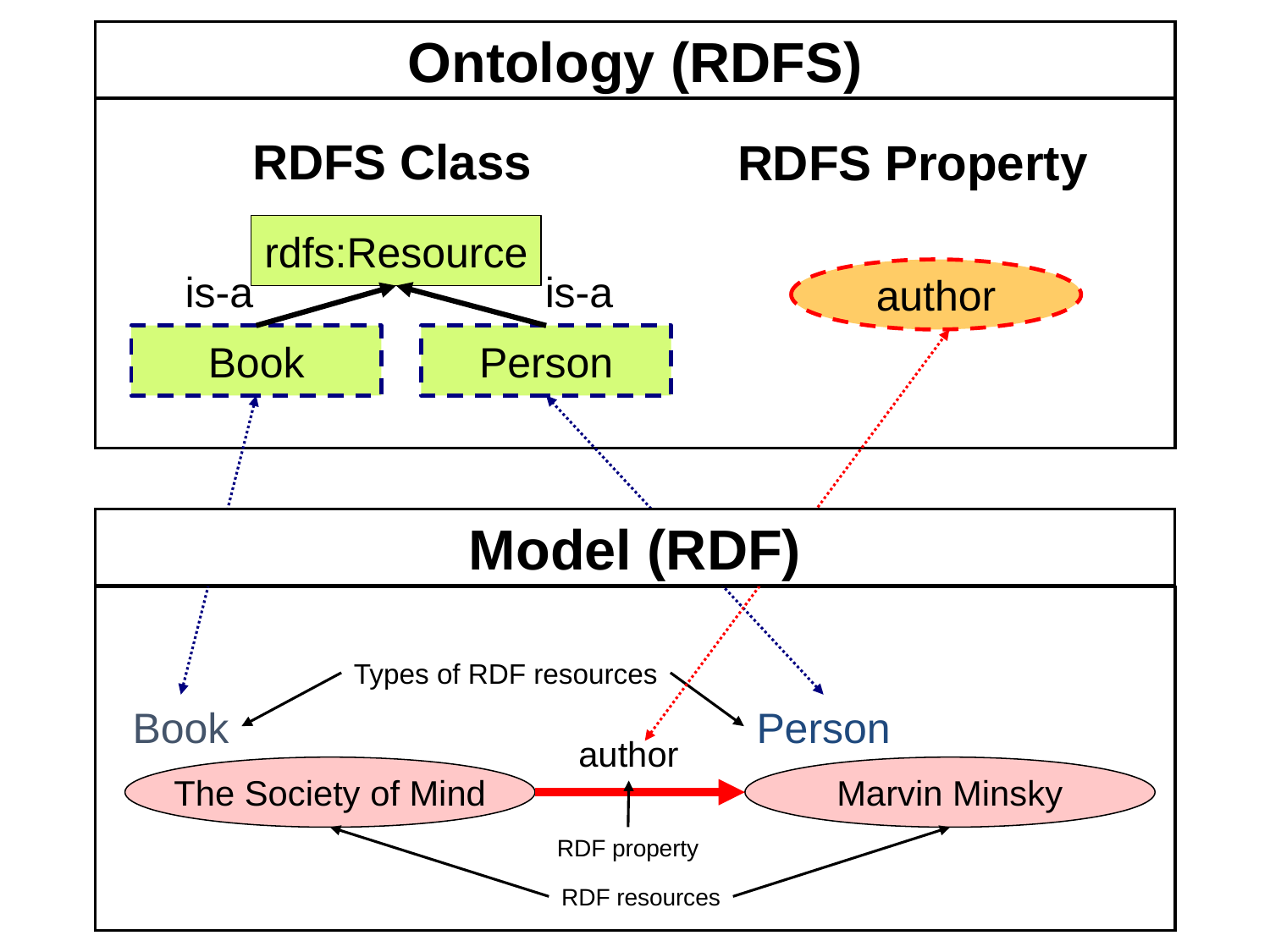

Ontology (RDFS)

RDFS Class
RDFS Property
rdfs:Resource
is-a
is-a
author
Book
Person

Model (RDF)

Types of RDF resources
Book
Person
author
The Society of Mind
Marvin Minsky
RDF property
RDF resources